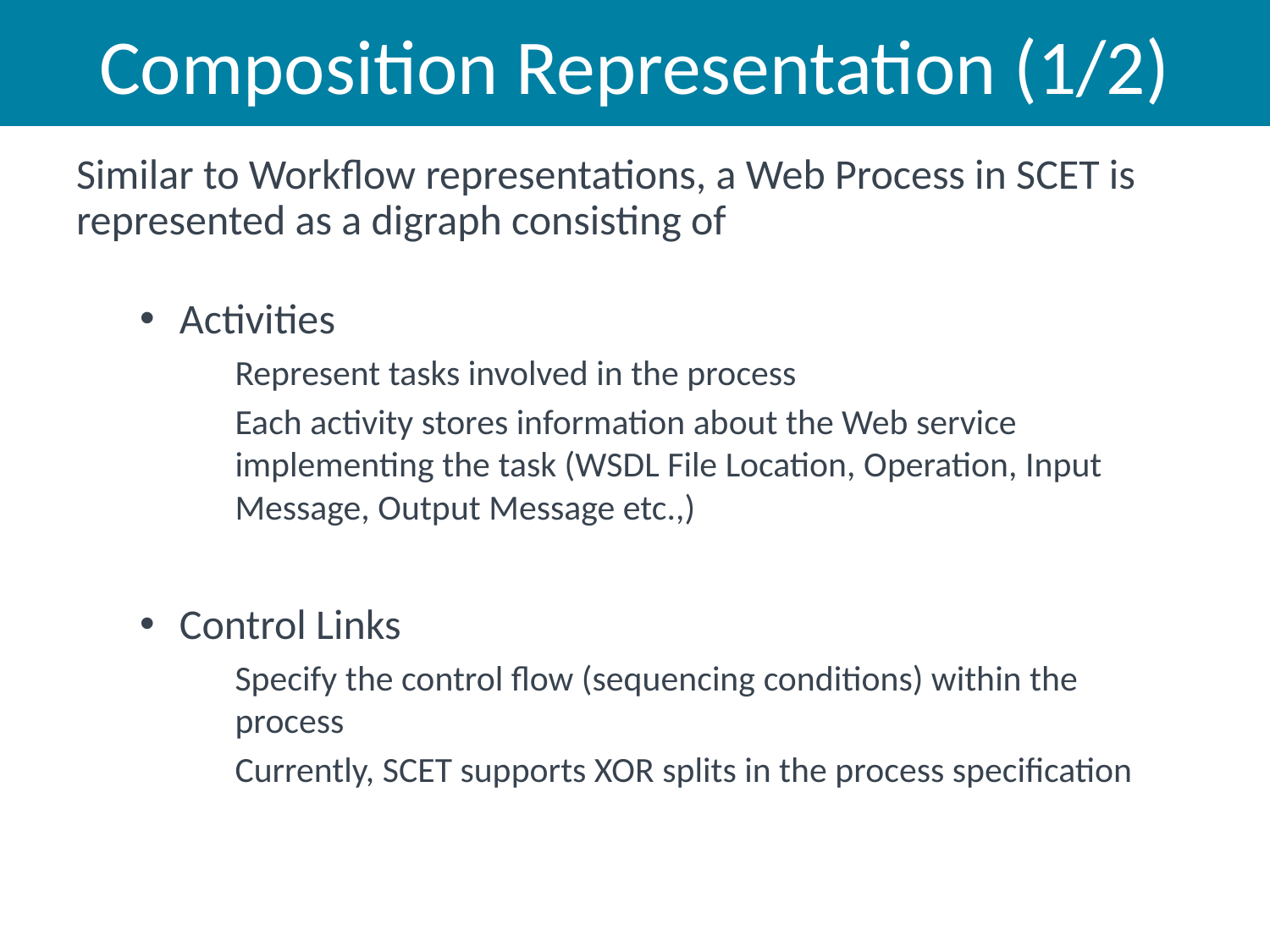

# Composition Representation (1/2)
Similar to Workflow representations, a Web Process in SCET is represented as a digraph consisting of

Activities
Represent tasks involved in the process
Each activity stores information about the Web service  implementing the task (WSDL File Location, Operation, Input Message, Output Message etc.,)

Control Links
Specify the control flow (sequencing conditions) within the process
Currently, SCET supports XOR splits in the process specification